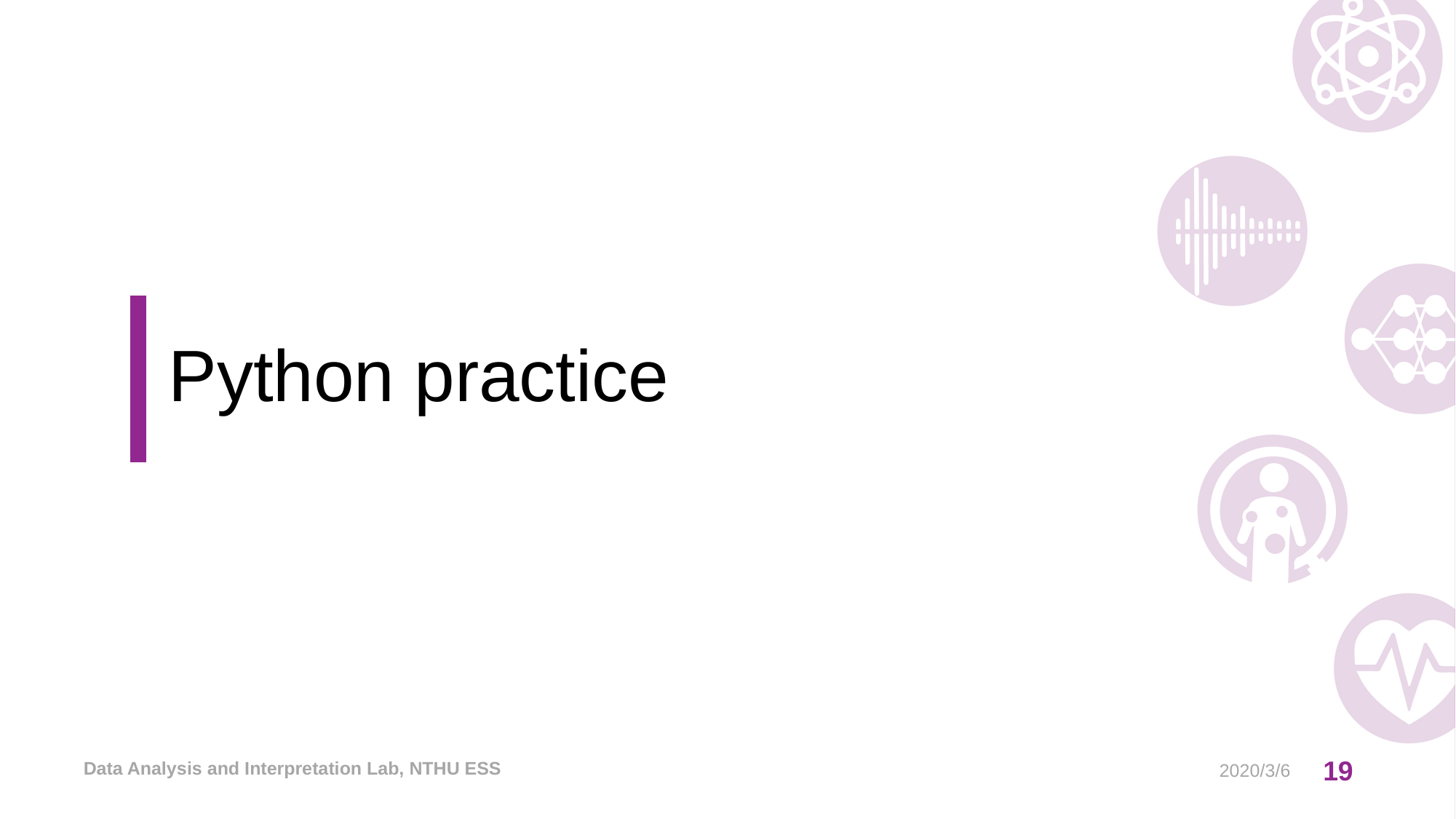

# Python practice
2020/3/6
19
Data Analysis and Interpretation Lab, NTHU ESS